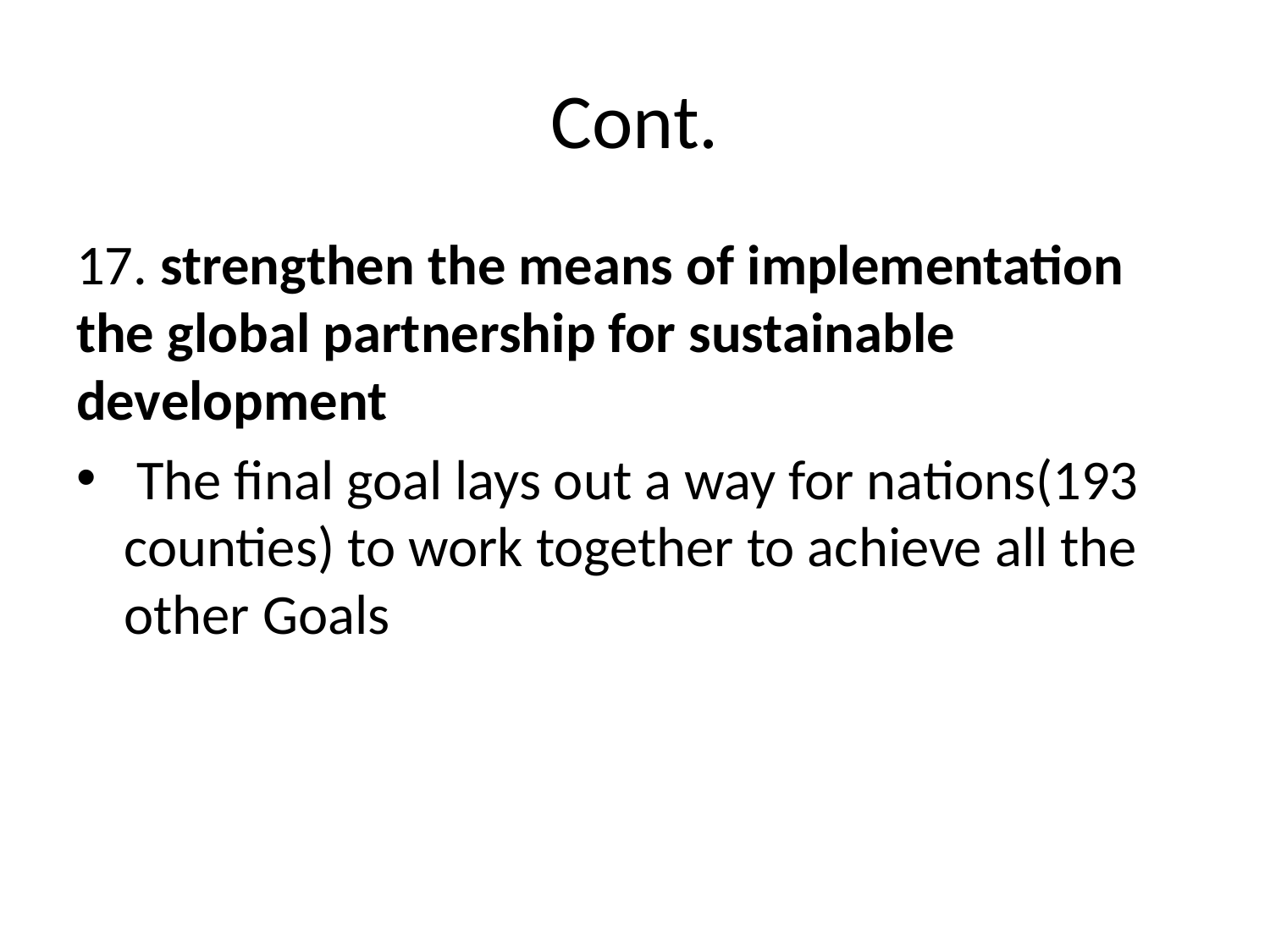

# Cont.
17. strengthen the means of implementation  the global partnership for sustainable development
 The final goal lays out a way for nations(193 counties) to work together to achieve all the other Goals